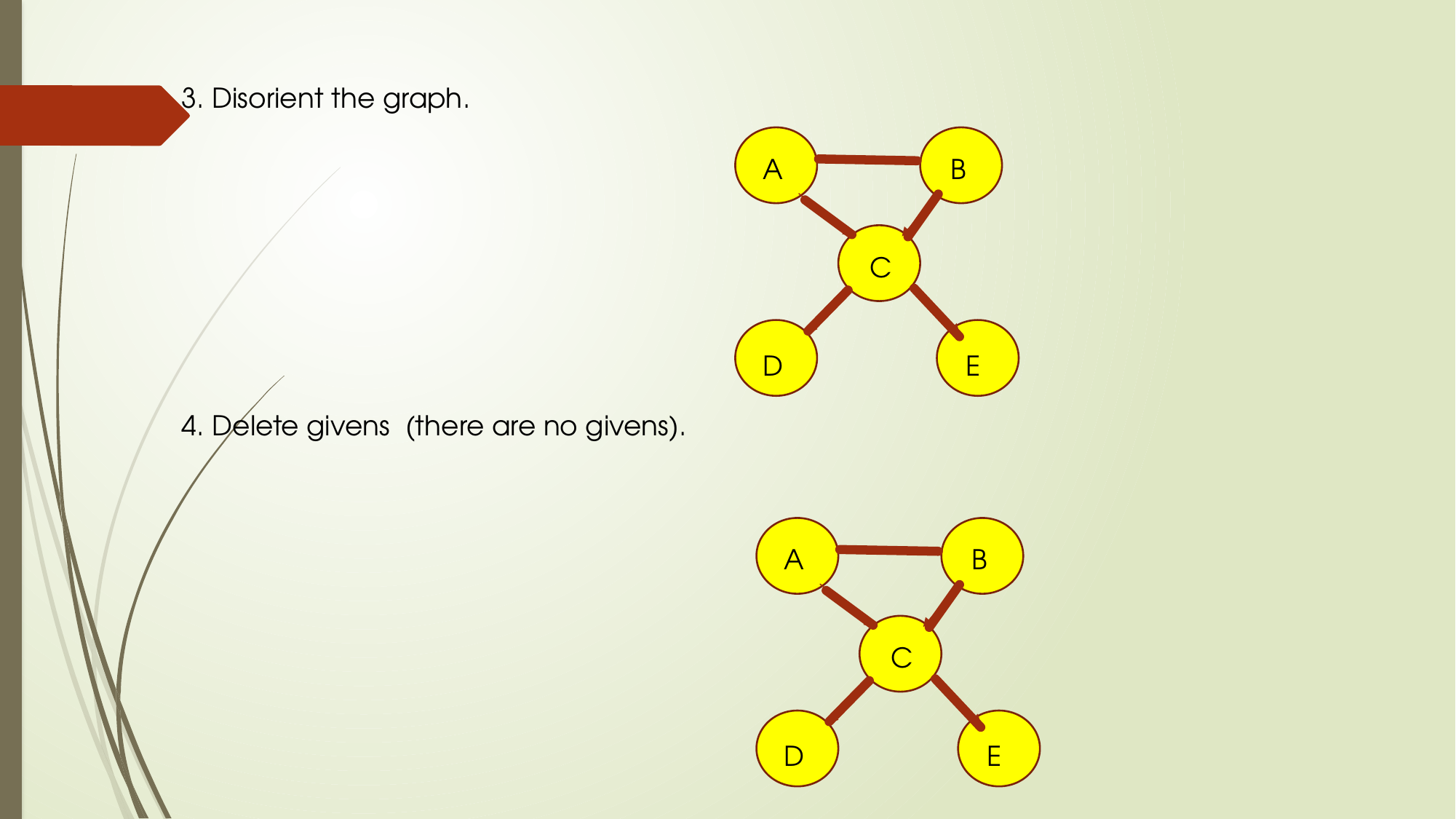

3. Disorient the graph.

4. Delete givens  (there are no givens).

     A                      B

                   C

     D                        E

     A                      B

                   C

     D                        E